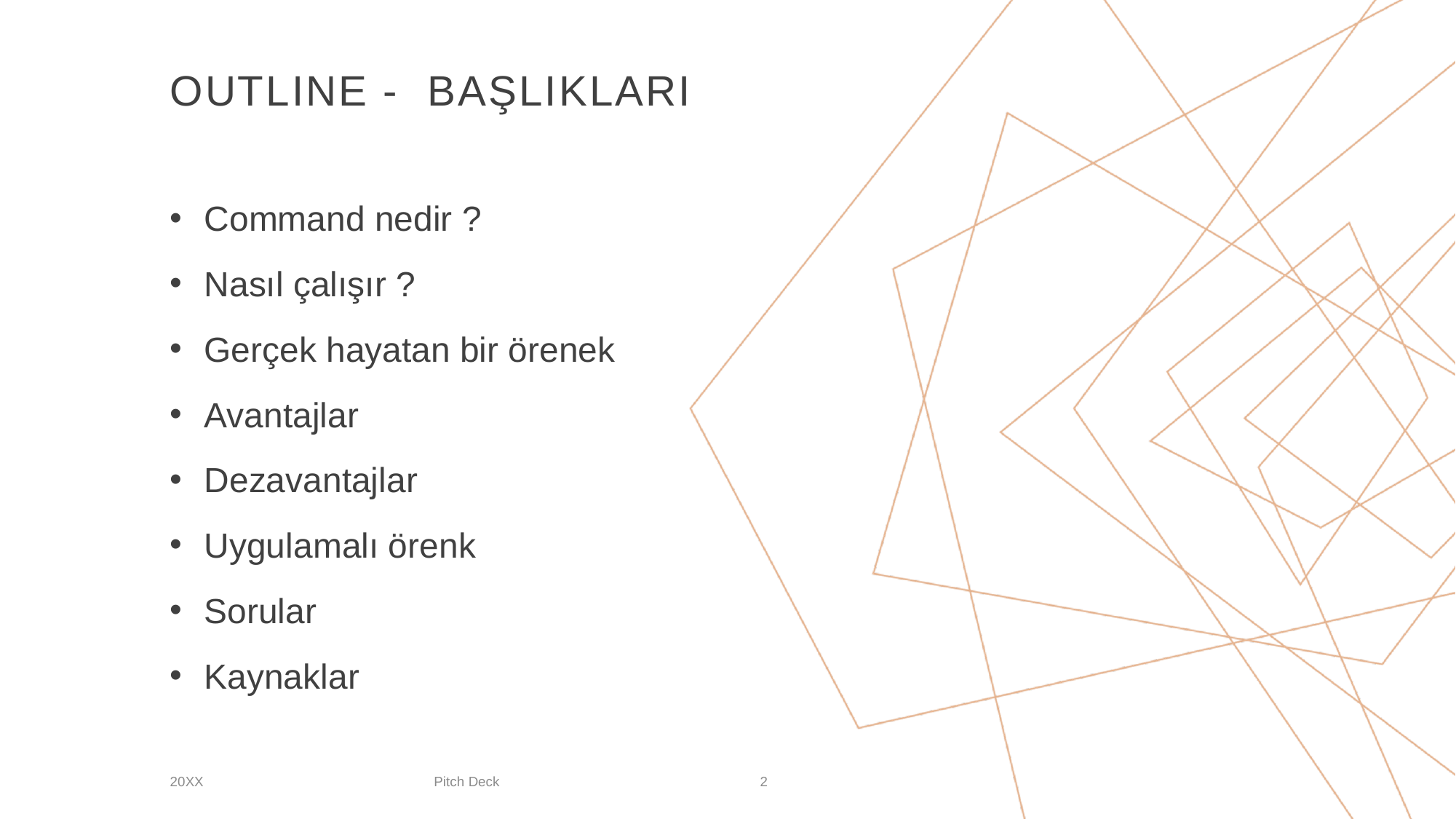

# Outline -  Başlıkları
Command nedir ?
Nasıl çalışır ?
Gerçek hayatan bir örenek
Avantajlar
Dezavantajlar
Uygulamalı örenk
Sorular
Kaynaklar

Pitch Deck
20XX
2